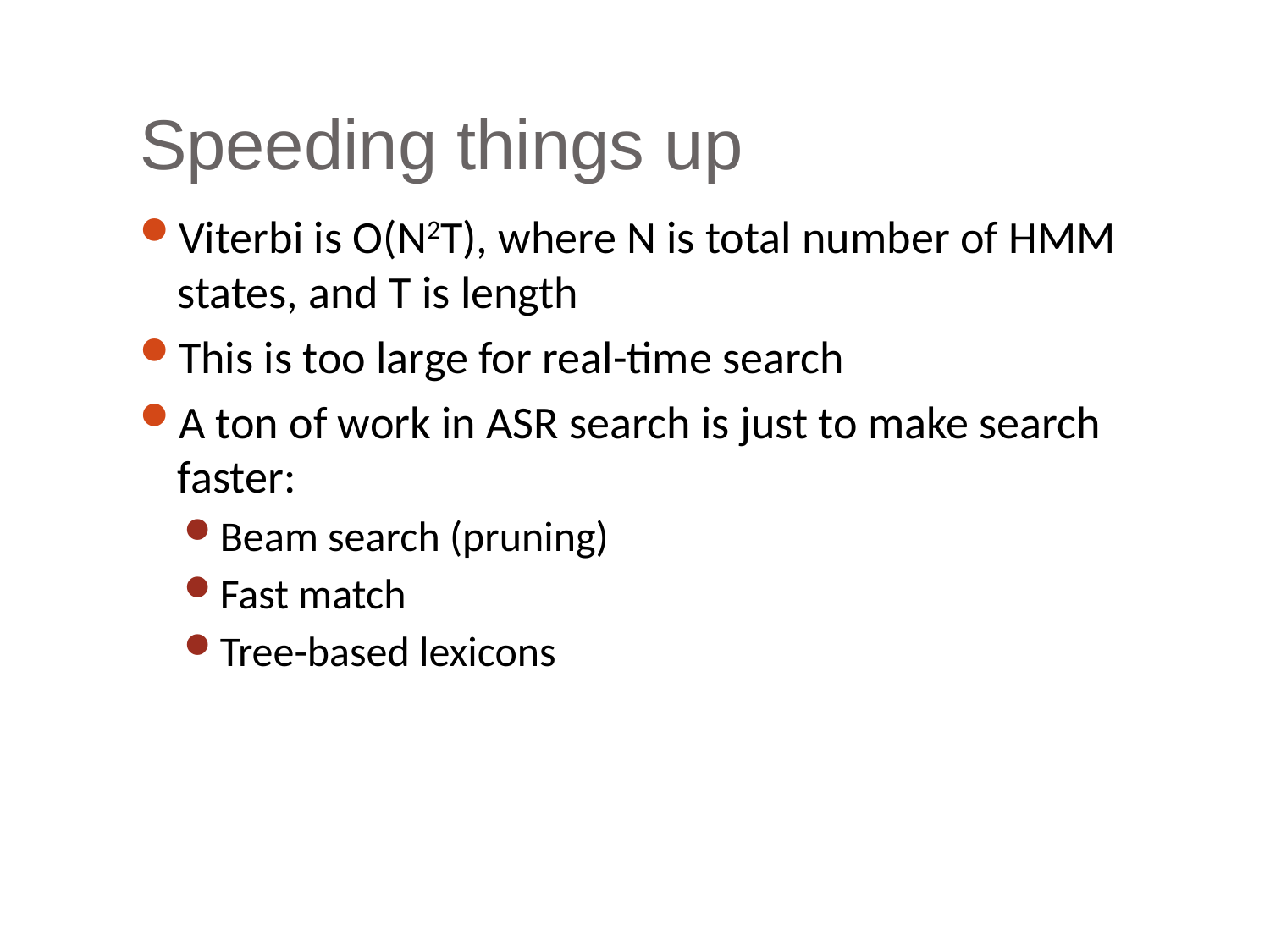

# Speeding things up
Viterbi is O(N2T), where N is total number of HMM states, and T is length
This is too large for real-time search
A ton of work in ASR search is just to make search faster:
Beam search (pruning)
Fast match
Tree-based lexicons